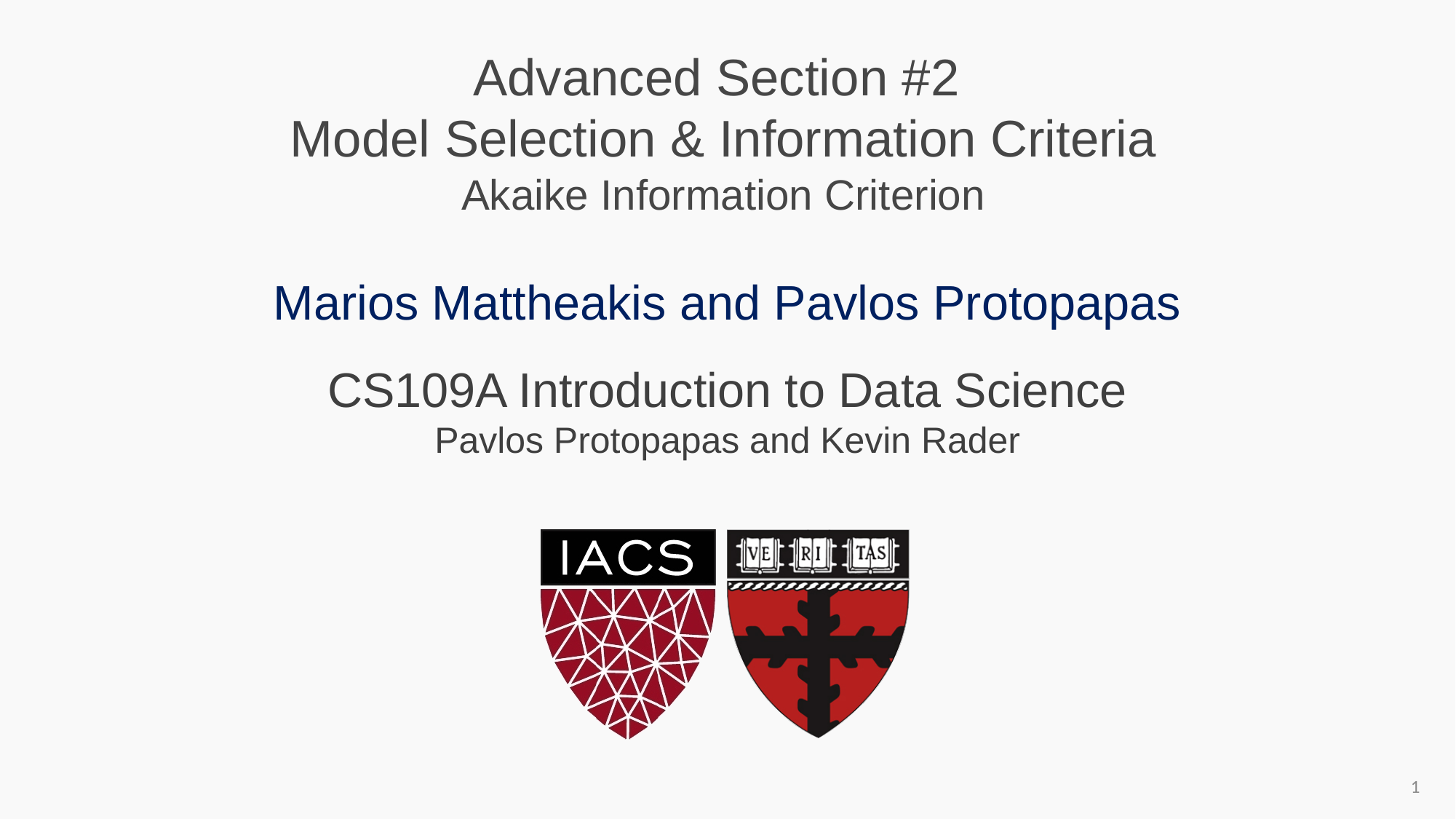

# Advanced Section #2 Model Selection & Information Criteria Akaike Information Criterion
Marios Mattheakis and Pavlos Protopapas
1